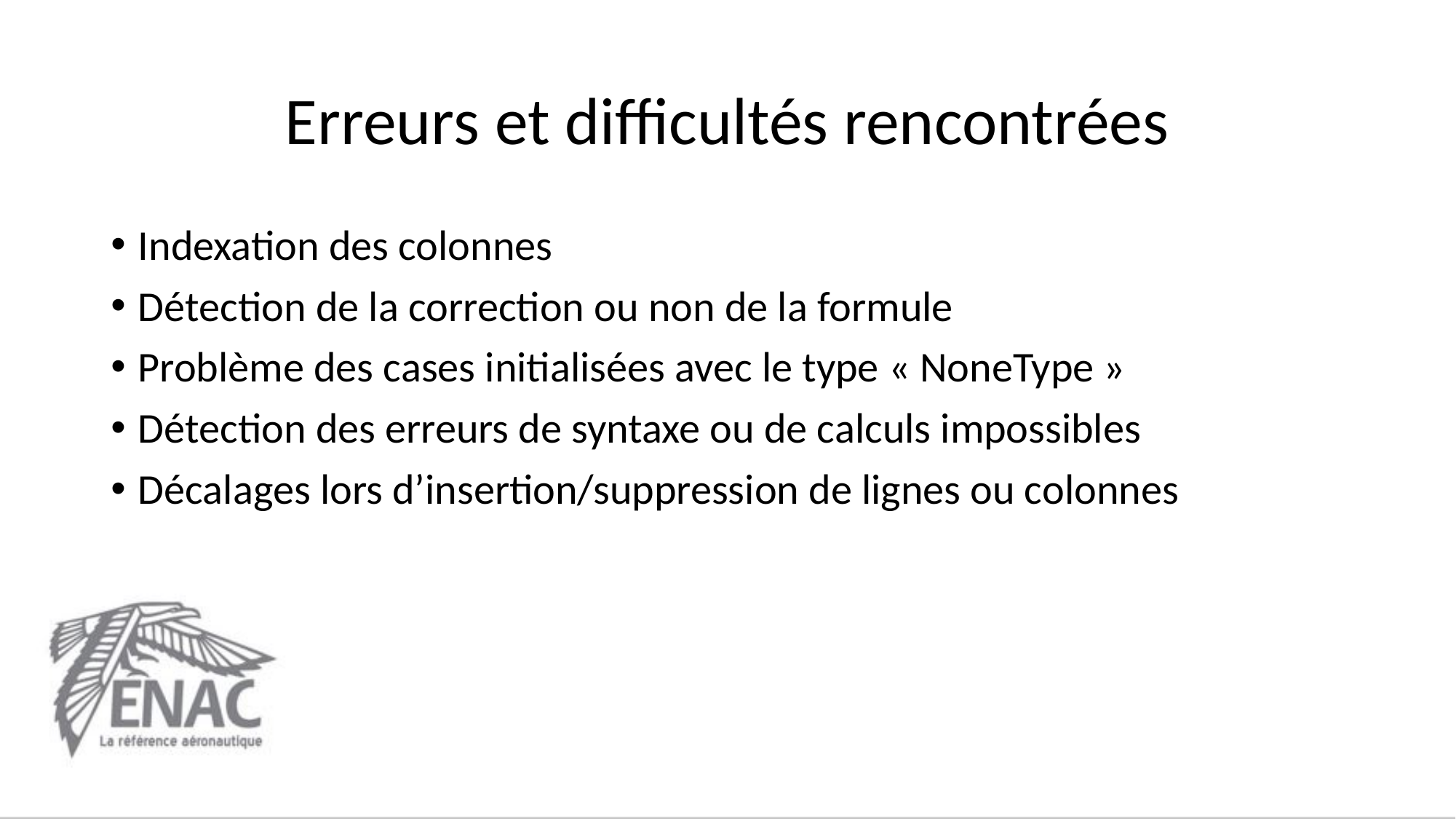

# Erreurs et difficultés rencontrées
Indexation des colonnes
Détection de la correction ou non de la formule
Problème des cases initialisées avec le type « NoneType »
Détection des erreurs de syntaxe ou de calculs impossibles
Décalages lors d’insertion/suppression de lignes ou colonnes